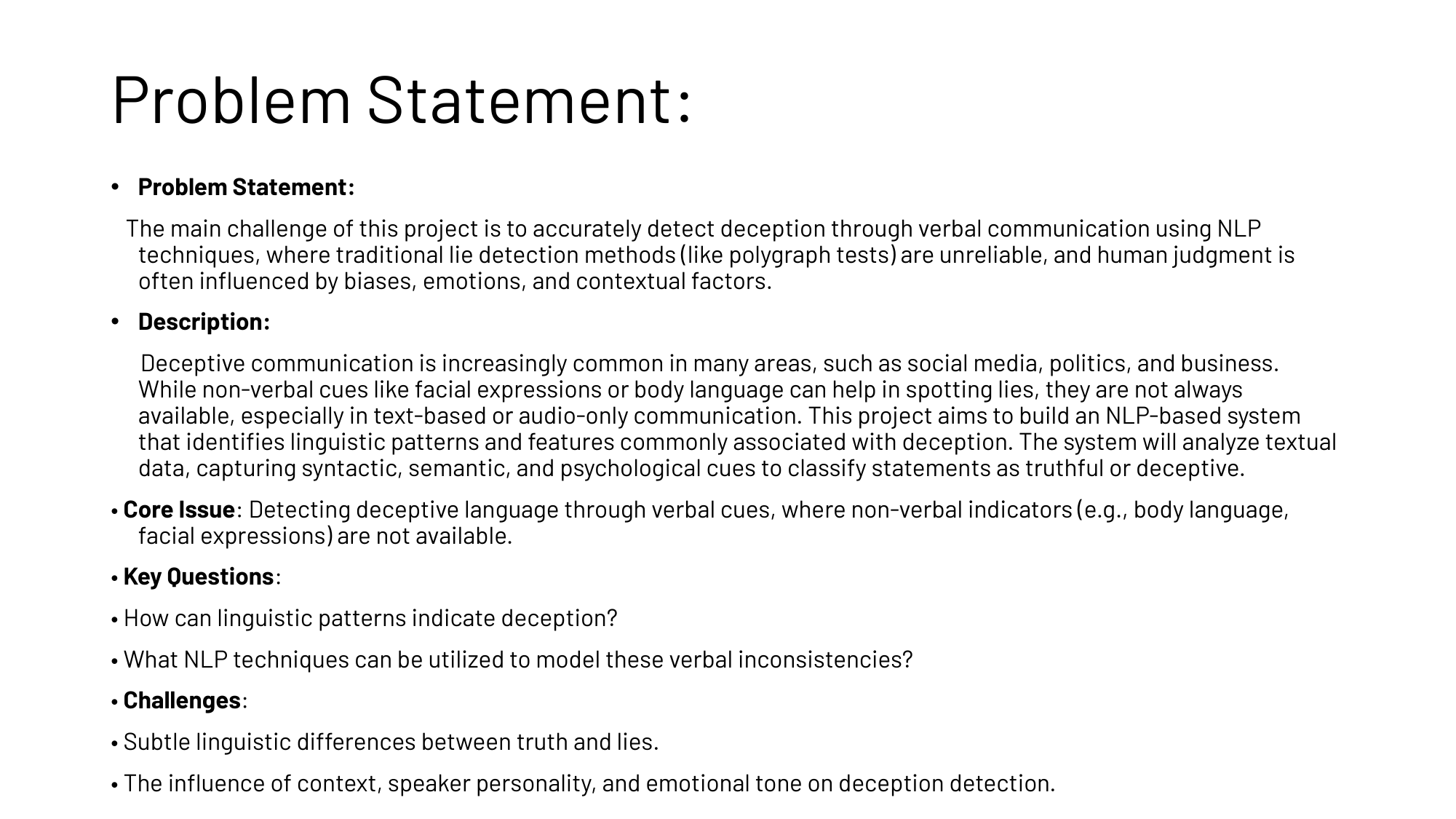

# Problem Statement:
Problem Statement:
   The main challenge of this project is to accurately detect deception through verbal communication using NLP techniques, where traditional lie detection methods (like polygraph tests) are unreliable, and human judgment is often influenced by biases, emotions, and contextual factors.
Description:
      Deceptive communication is increasingly common in many areas, such as social media, politics, and business. While non-verbal cues like facial expressions or body language can help in spotting lies, they are not always available, especially in text-based or audio-only communication. This project aims to build an NLP-based system that identifies linguistic patterns and features commonly associated with deception. The system will analyze textual data, capturing syntactic, semantic, and psychological cues to classify statements as truthful or deceptive.
• Core Issue: Detecting deceptive language through verbal cues, where non-verbal indicators (e.g., body language, facial expressions) are not available.
• Key Questions:
• How can linguistic patterns indicate deception?
• What NLP techniques can be utilized to model these verbal inconsistencies?
• Challenges:
• Subtle linguistic differences between truth and lies.
• The influence of context, speaker personality, and emotional tone on deception detection.